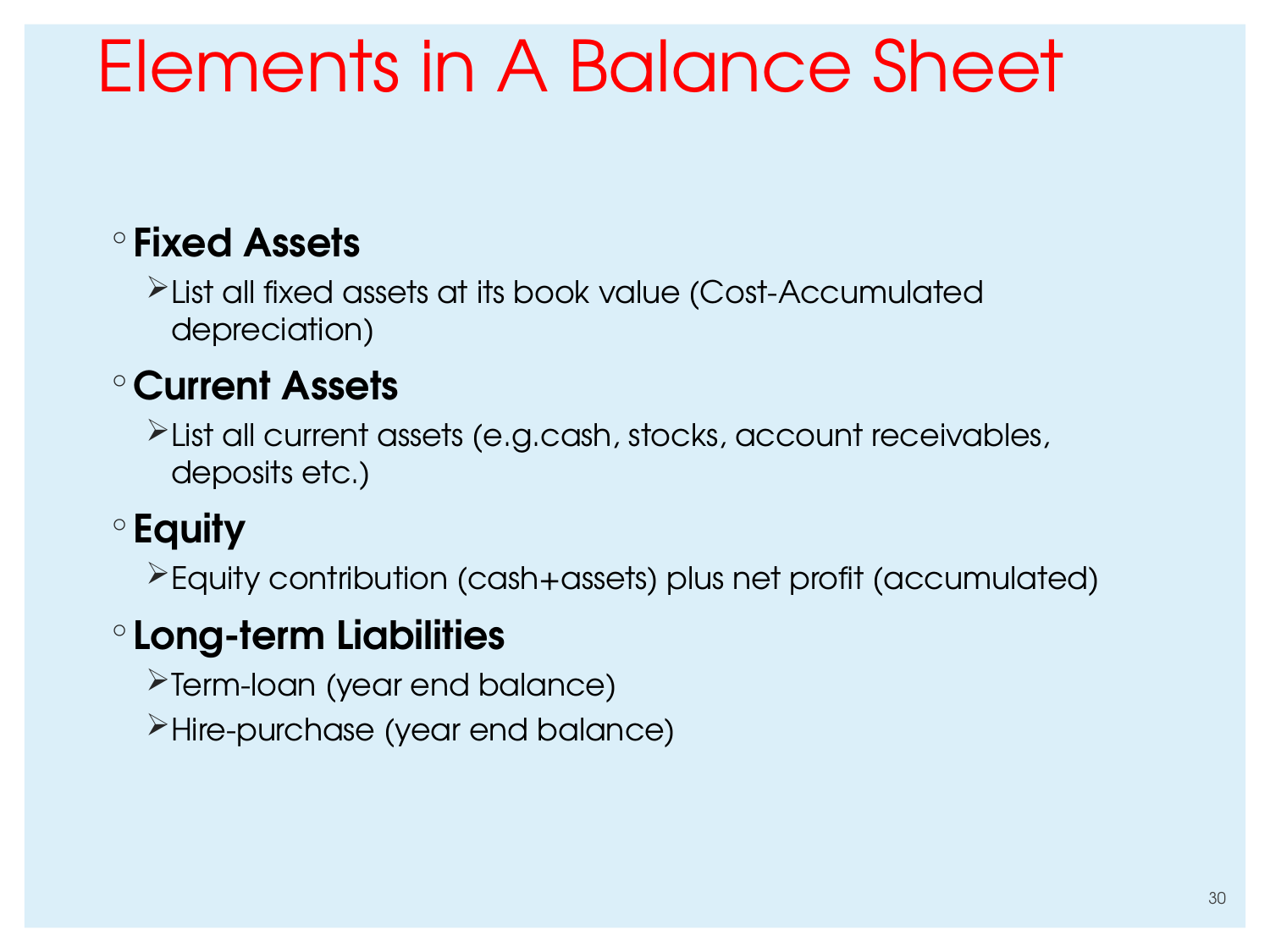

# Elements in A Balance Sheet
Fixed Assets
List all fixed assets at its book value (Cost-Accumulated depreciation)
Current Assets
List all current assets (e.g.cash, stocks, account receivables, deposits etc.)
Equity
Equity contribution (cash+assets) plus net profit (accumulated)
Long-term Liabilities
Term-loan (year end balance)
Hire-purchase (year end balance)
30